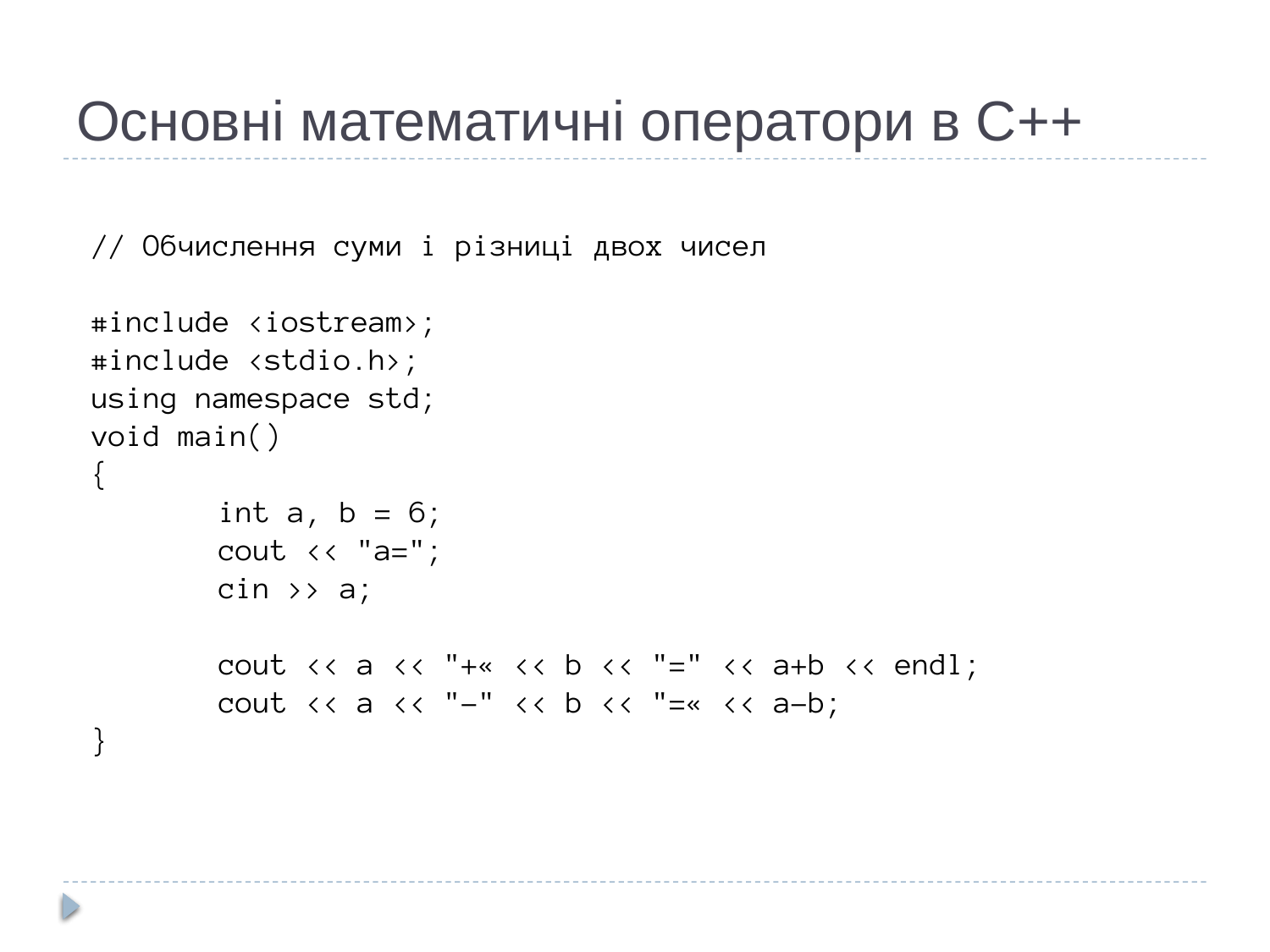

# Основні математичні оператори в С++
// Обчислення суми і різниці двох чисел

#include <iostream>;
#include <stdio.h>;
using namespace std;
void main()
{
	int a, b = 6;
	cout << "a=";
	cin >> a;

	cout << a << "+« << b << "=" << a+b << endl;
	cout << a << "-" << b << "=« << a-b;
}